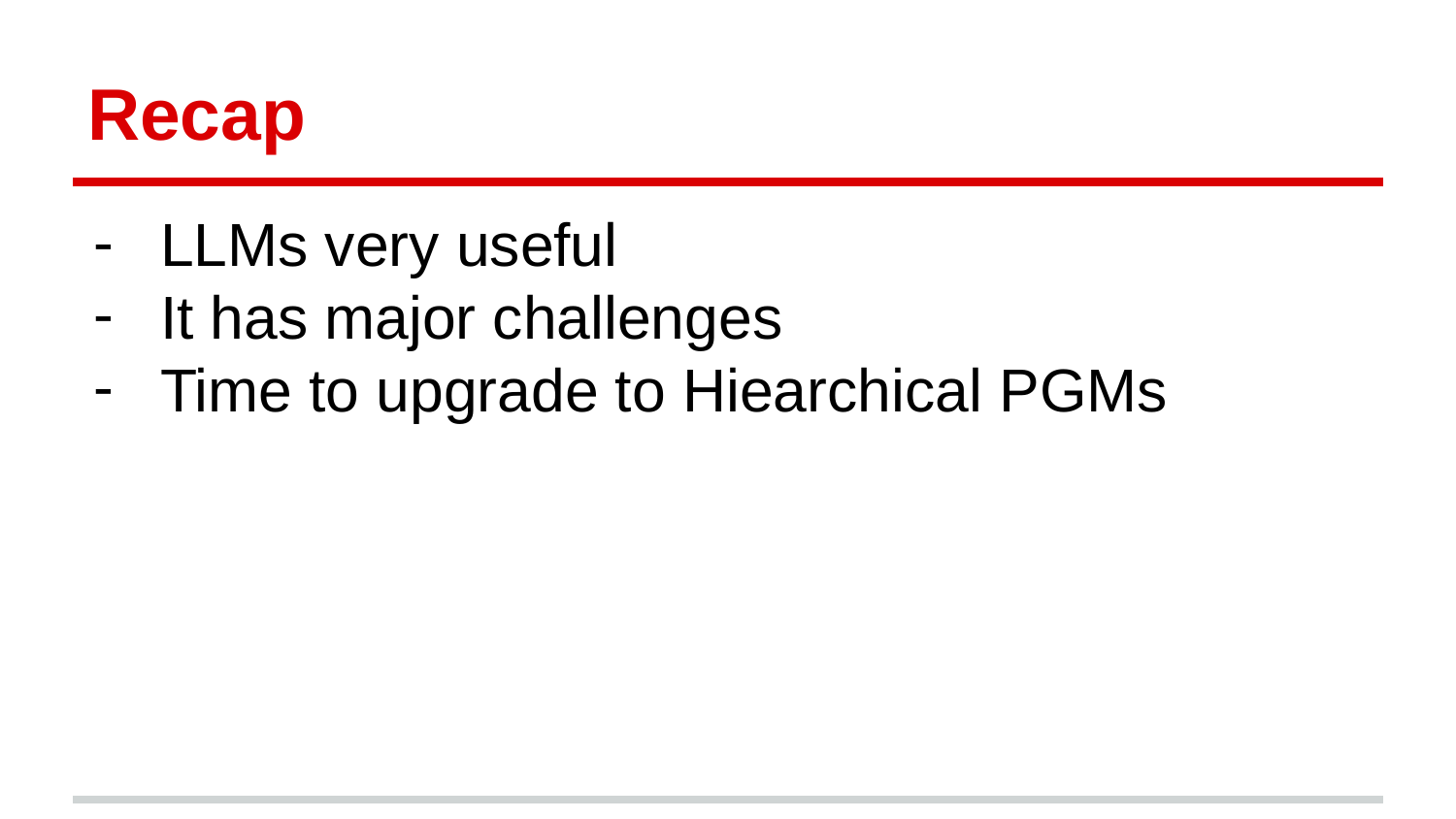

# Recap
LLMs very useful
It has major challenges
Time to upgrade to Hiearchical PGMs